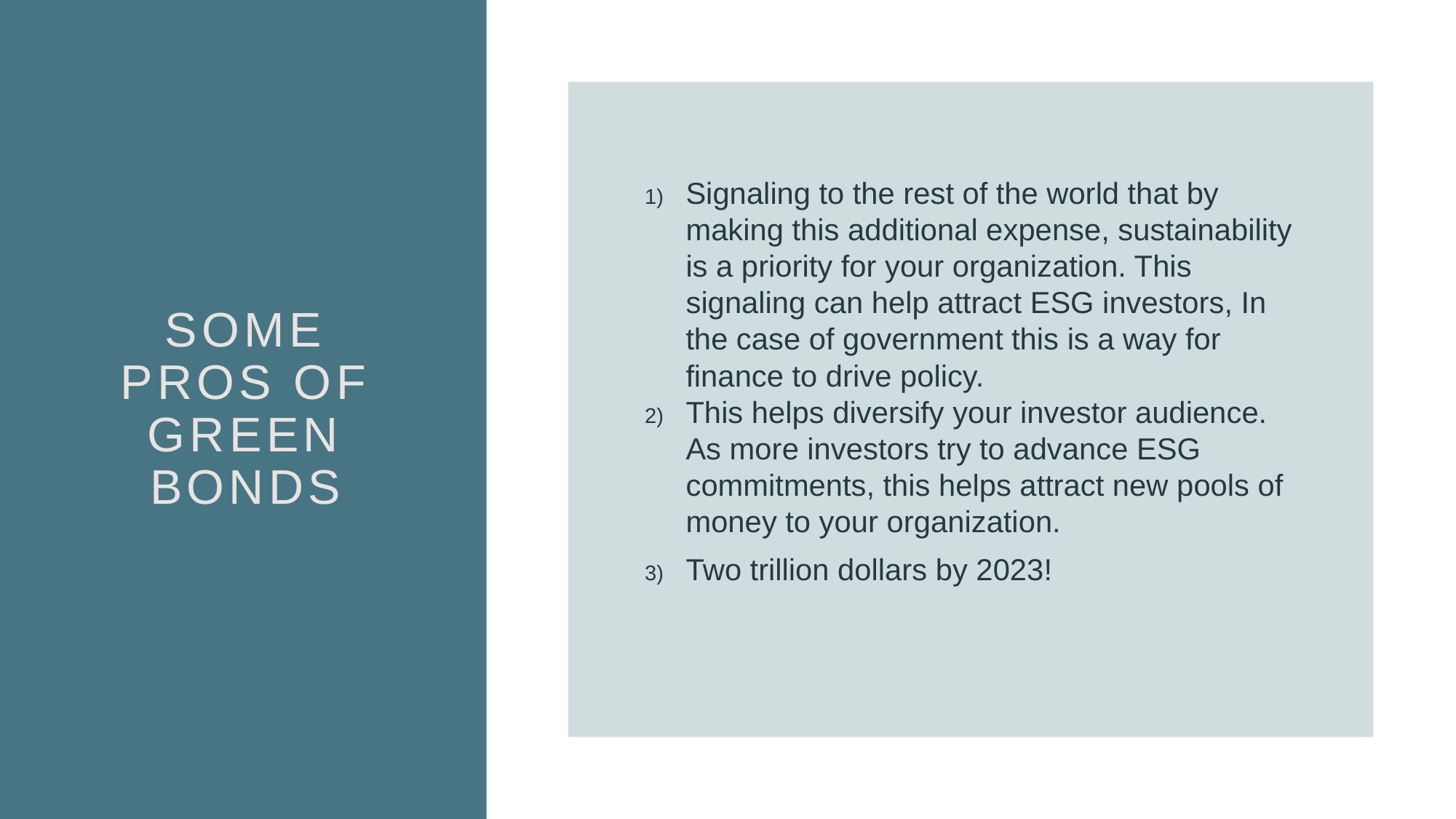

Signaling to the rest of the world that by making this additional expense, sustainability is a priority for your organization. This signaling can help attract ESG investors, In the case of government this is a way for finance to drive policy.
This helps diversify your investor audience. As more investors try to advance ESG commitments, this helps attract new pools of money to your organization.
Two trillion dollars by 2023!

# Some pros of Green Bonds